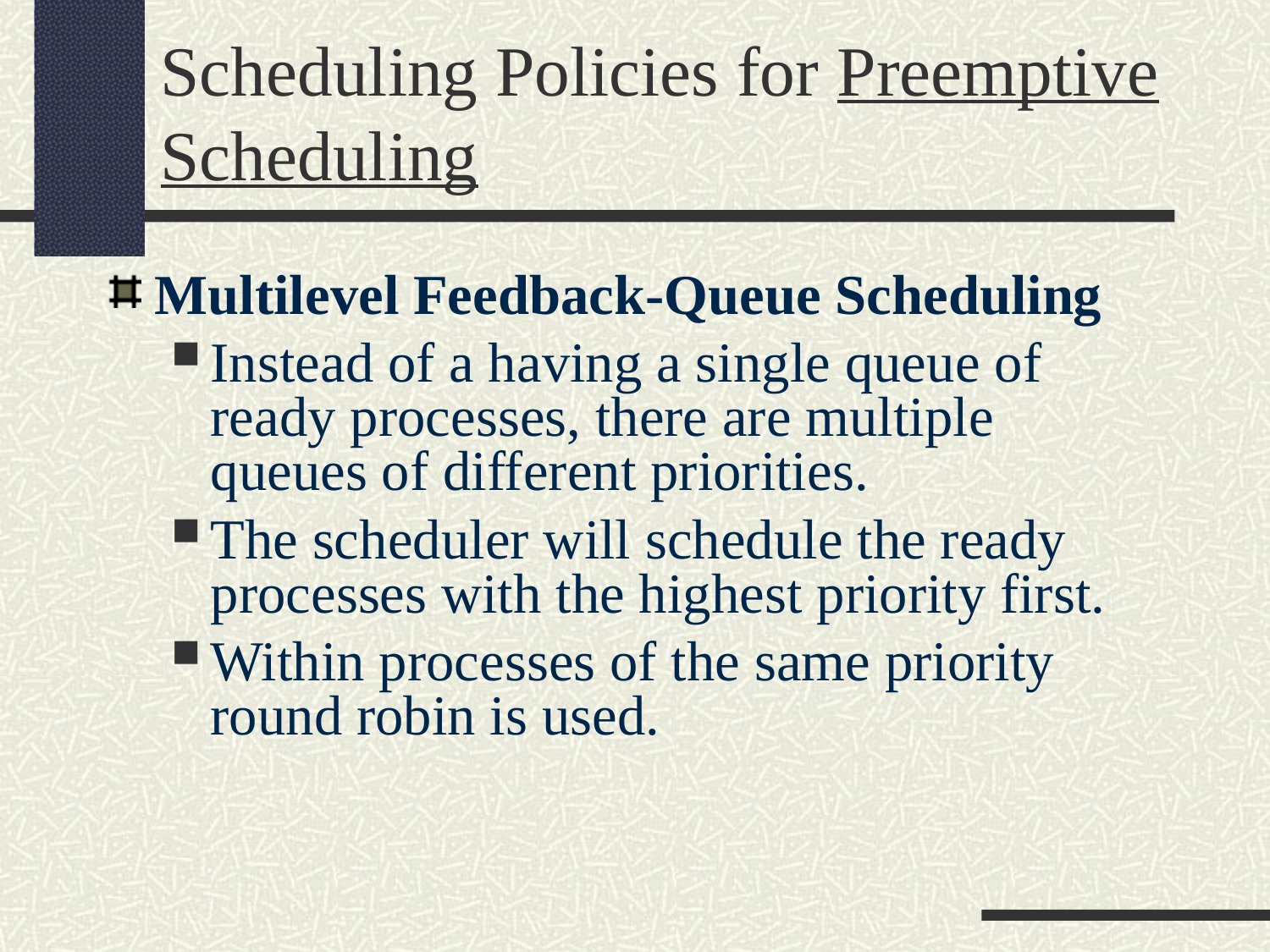

Scheduling Policies for Preemptive Scheduling
Multilevel Feedback-Queue Scheduling
Instead of a having a single queue of ready processes, there are multiple queues of different priorities.
The scheduler will schedule the ready processes with the highest priority first.
Within processes of the same priority round robin is used.